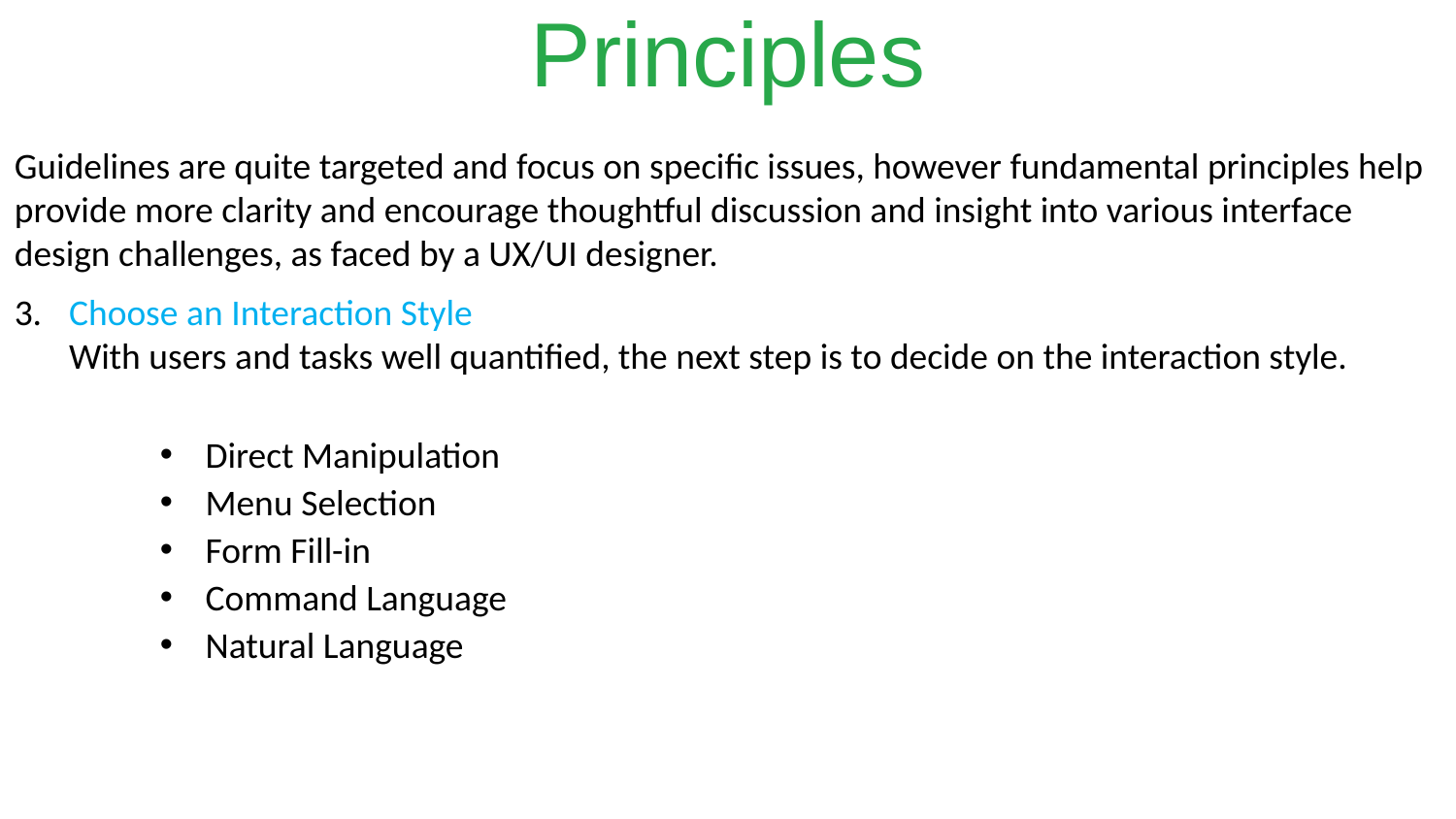

# Principles
Guidelines are quite targeted and focus on specific issues, however fundamental principles help provide more clarity and encourage thoughtful discussion and insight into various interface design challenges, as faced by a UX/UI designer.
Choose an Interaction Style
With users and tasks well quantified, the next step is to decide on the interaction style.
Direct Manipulation
Menu Selection
Form Fill-in
Command Language
Natural Language